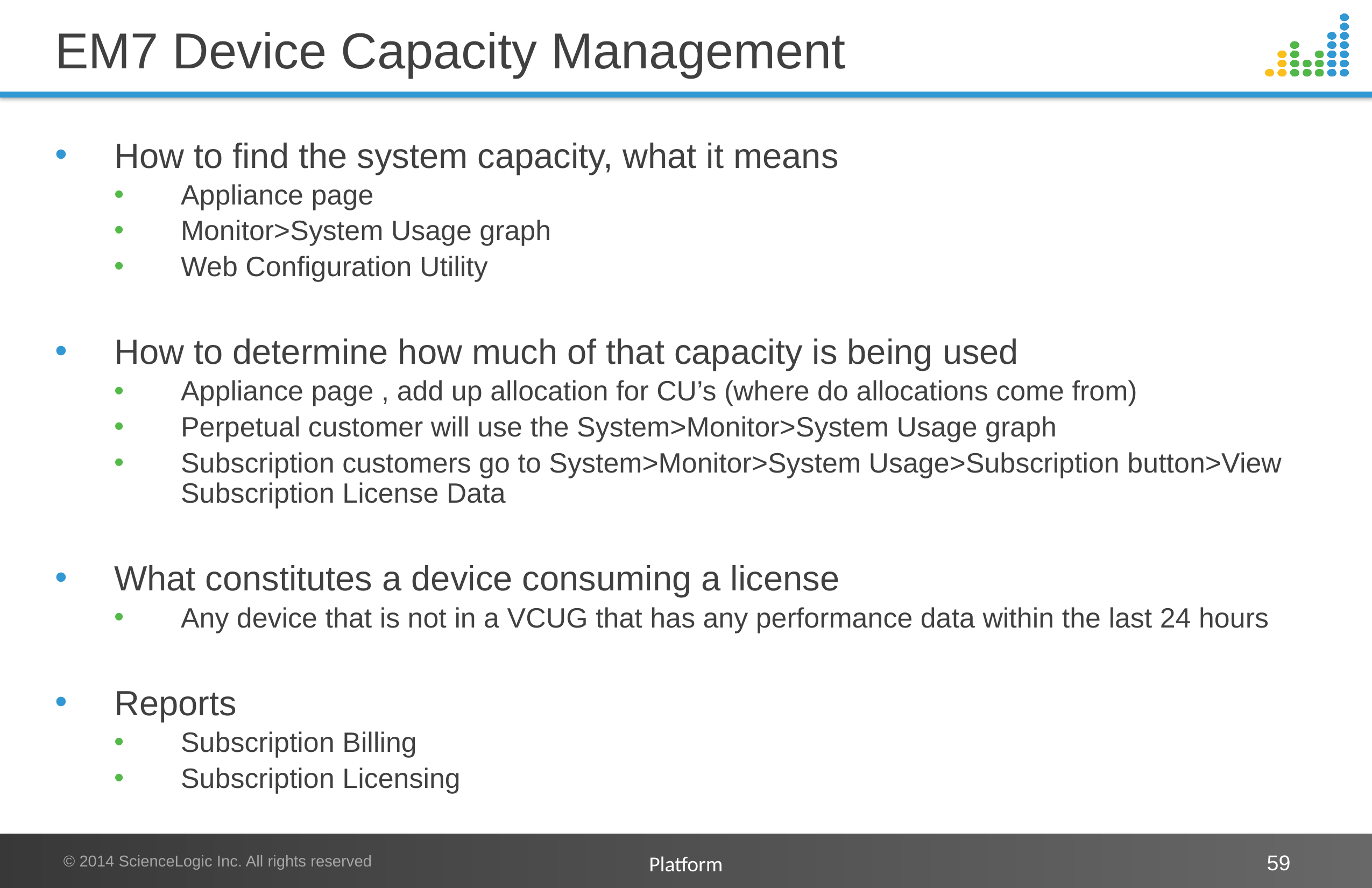

# EM7 Device Capacity Management
How to find the system capacity, what it means
Appliance page
Monitor>System Usage graph
Web Configuration Utility

How to determine how much of that capacity is being used
Appliance page , add up allocation for CU’s (where do allocations come from)
Perpetual customer will use the System>Monitor>System Usage graph
Subscription customers go to System>Monitor>System Usage>Subscription button>View Subscription License Data

What constitutes a device consuming a license
Any device that is not in a VCUG that has any performance data within the last 24 hours

Reports
Subscription Billing
Subscription Licensing

Platform
59